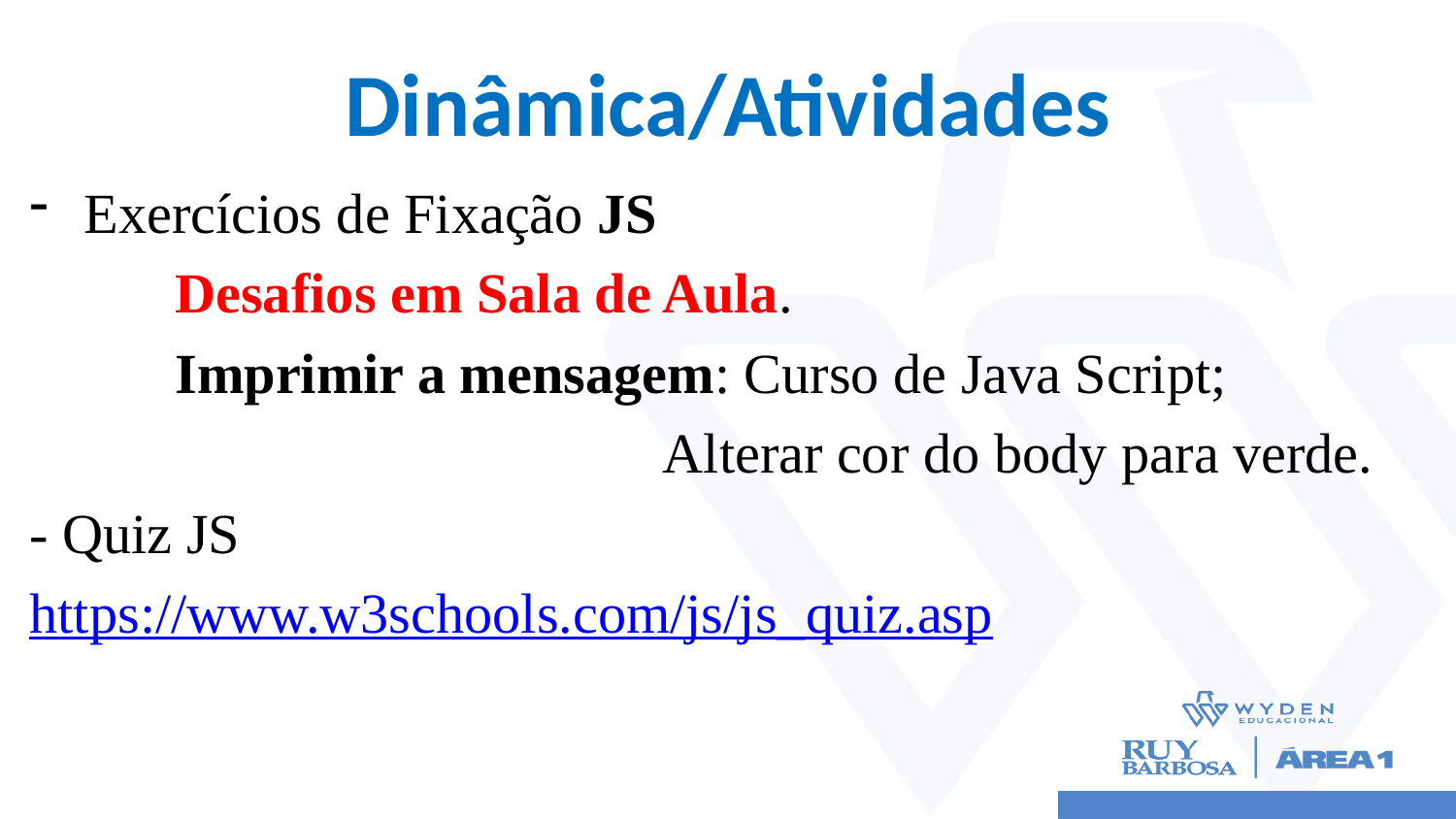

# Dinâmica/Atividades
Exercícios de Fixação JS
	Desafios em Sala de Aula.
	Imprimir a mensagem: Curso de Java Script;
                                             Alterar cor do body para verde.
- Quiz JS
https://www.w3schools.com/js/js_quiz.asp